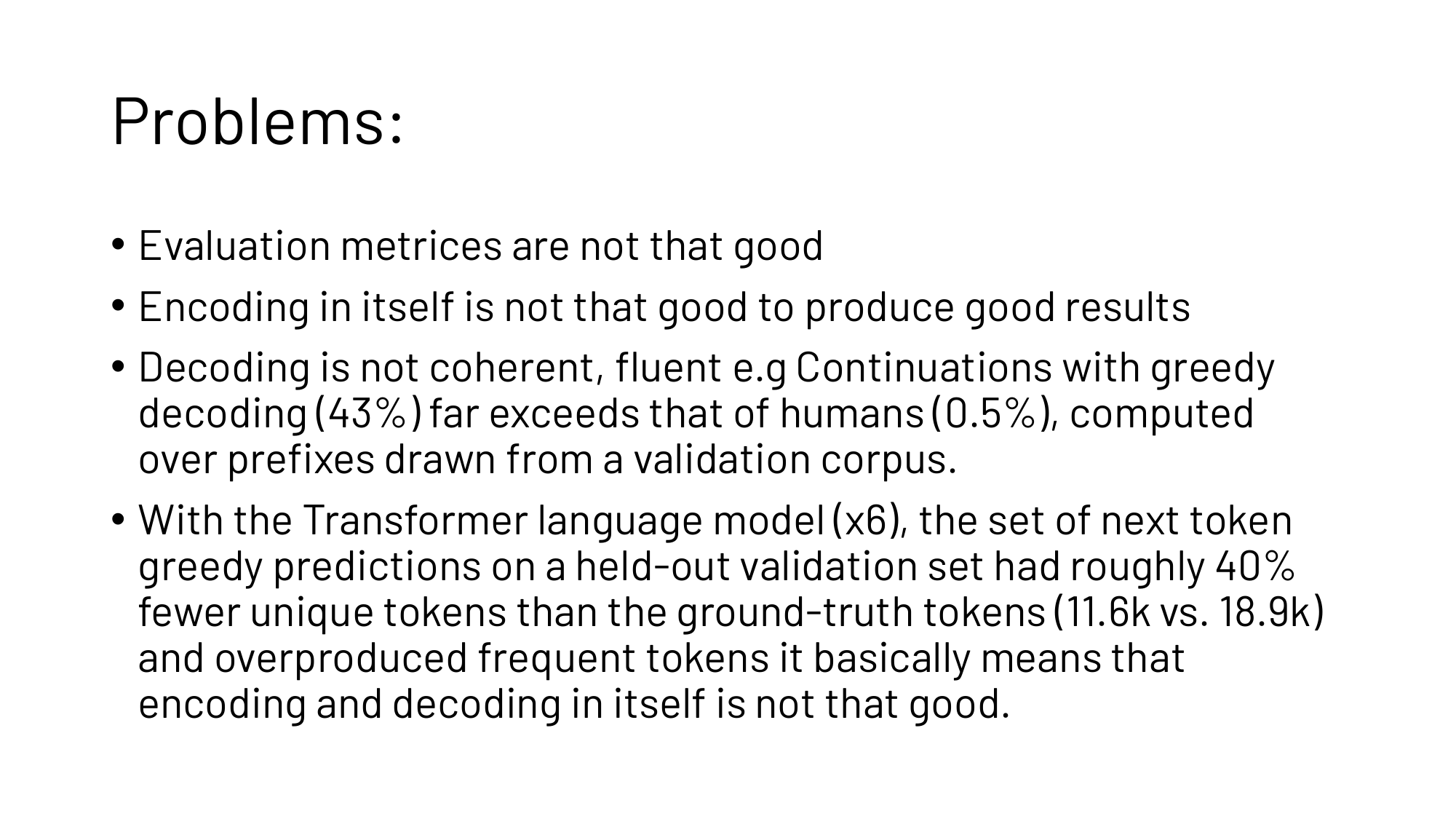

# Problems:
Evaluation metrices are not that good
Encoding in itself is not that good to produce good results
Decoding is not coherent, fluent e.g Continuations with greedy decoding (43%) far exceeds that of humans (0.5%), computed over prefixes drawn from a validation corpus.
With the Transformer language model (x6), the set of next token greedy predictions on a held-out validation set had roughly 40% fewer unique tokens than the ground-truth tokens (11.6k vs. 18.9k) and overproduced frequent tokens it basically means that encoding and decoding in itself is not that good.